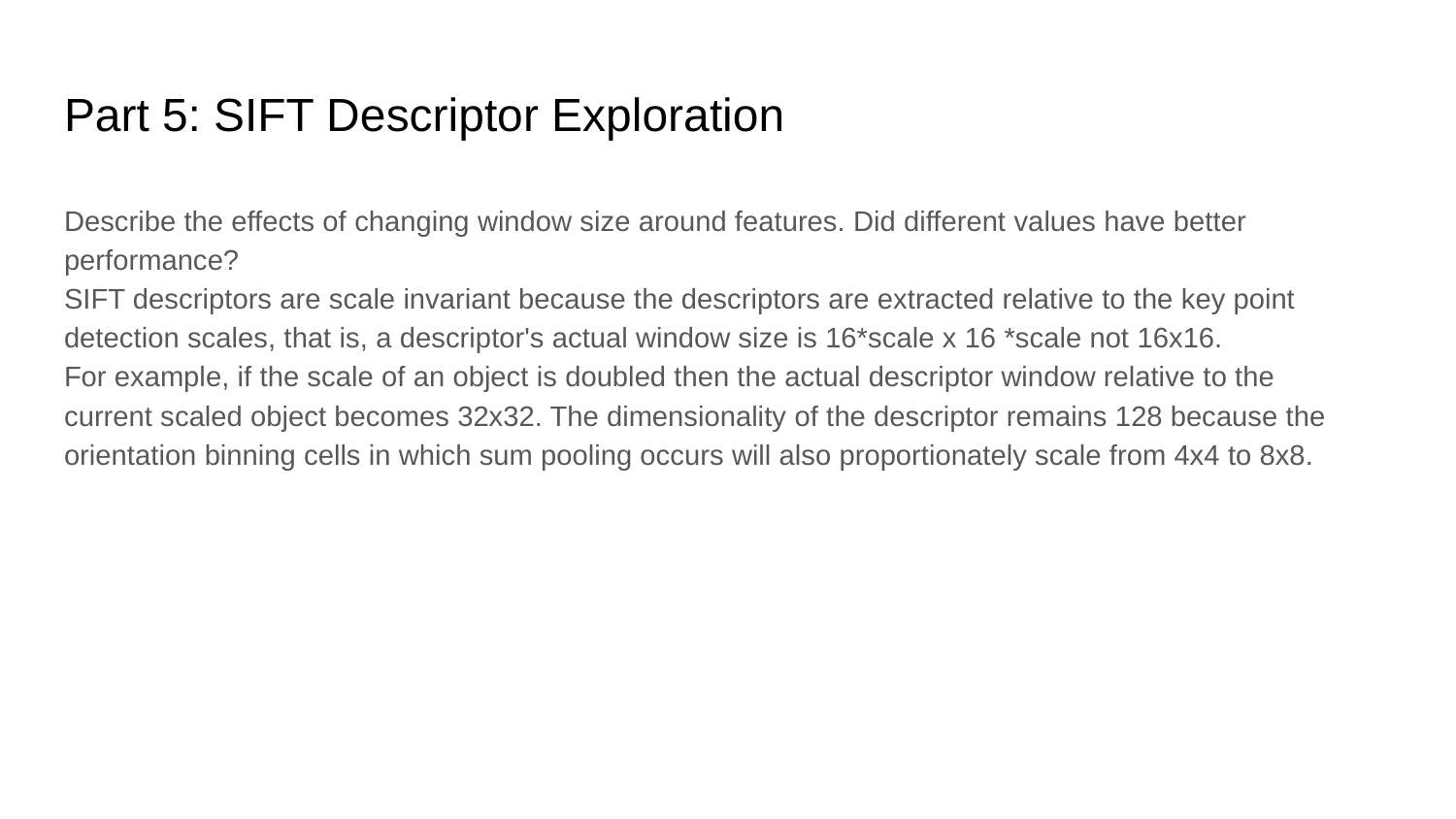

# Part 5: SIFT Descriptor Exploration
Describe the effects of changing window size around features. Did different values have better performance?
SIFT descriptors are scale invariant because the descriptors are extracted relative to the key point detection scales, that is, a descriptor's actual window size is 16*scale x 16 *scale not 16x16.
For example, if the scale of an object is doubled then the actual descriptor window relative to the current scaled object becomes 32x32. The dimensionality of the descriptor remains 128 because the orientation binning cells in which sum pooling occurs will also proportionately scale from 4x4 to 8x8.